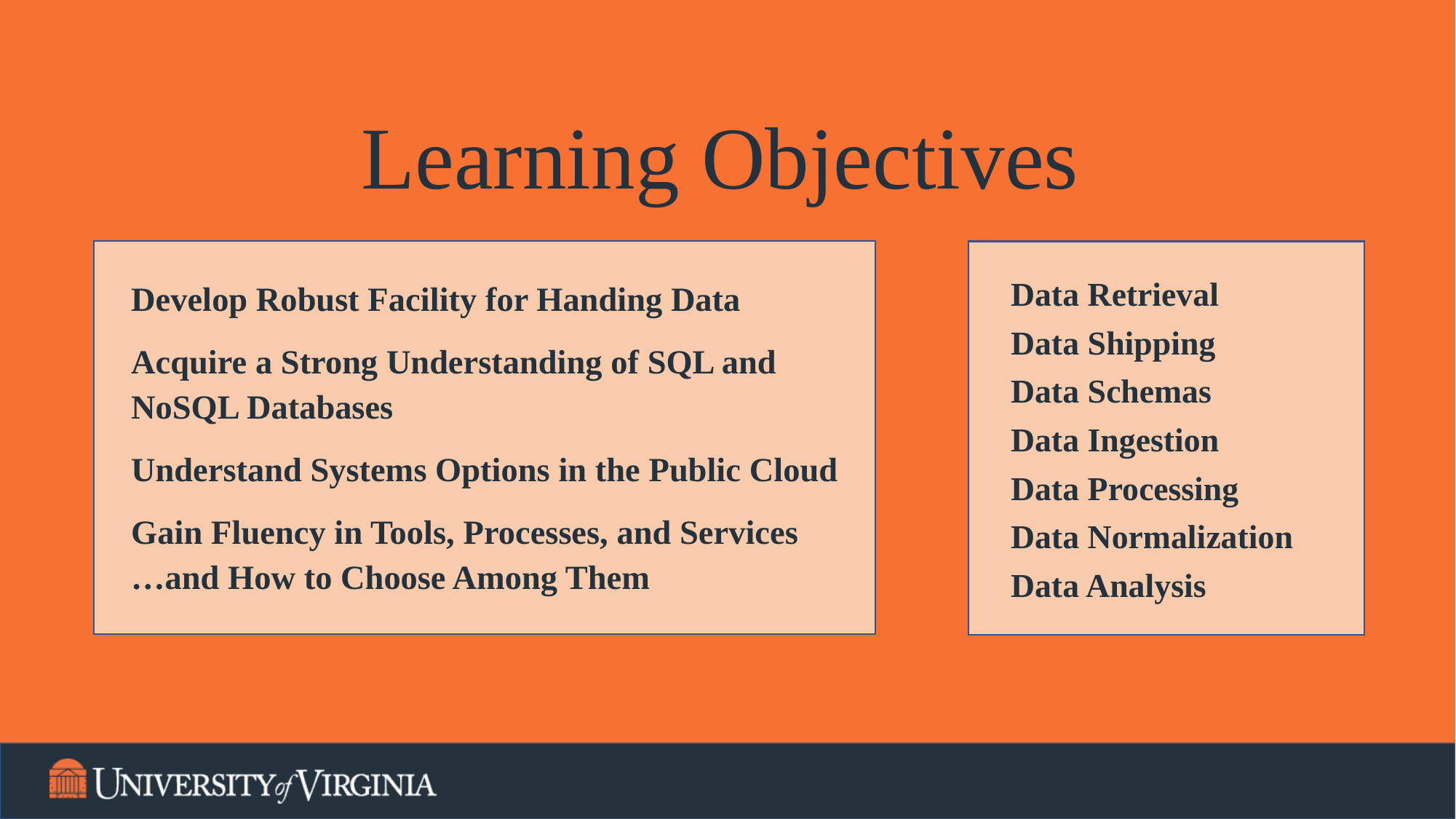

# Learning Objectives

Data Retrieval
Data Shipping
Data Schemas
Data Ingestion
Data Processing
Data Normalization
Data Analysis
Develop Robust Facility for Handing Data
Acquire a Strong Understanding of SQL and NoSQL Databases
Understand Systems Options in the Public Cloud
Gain Fluency in Tools, Processes, and Services
…and How to Choose Among Them